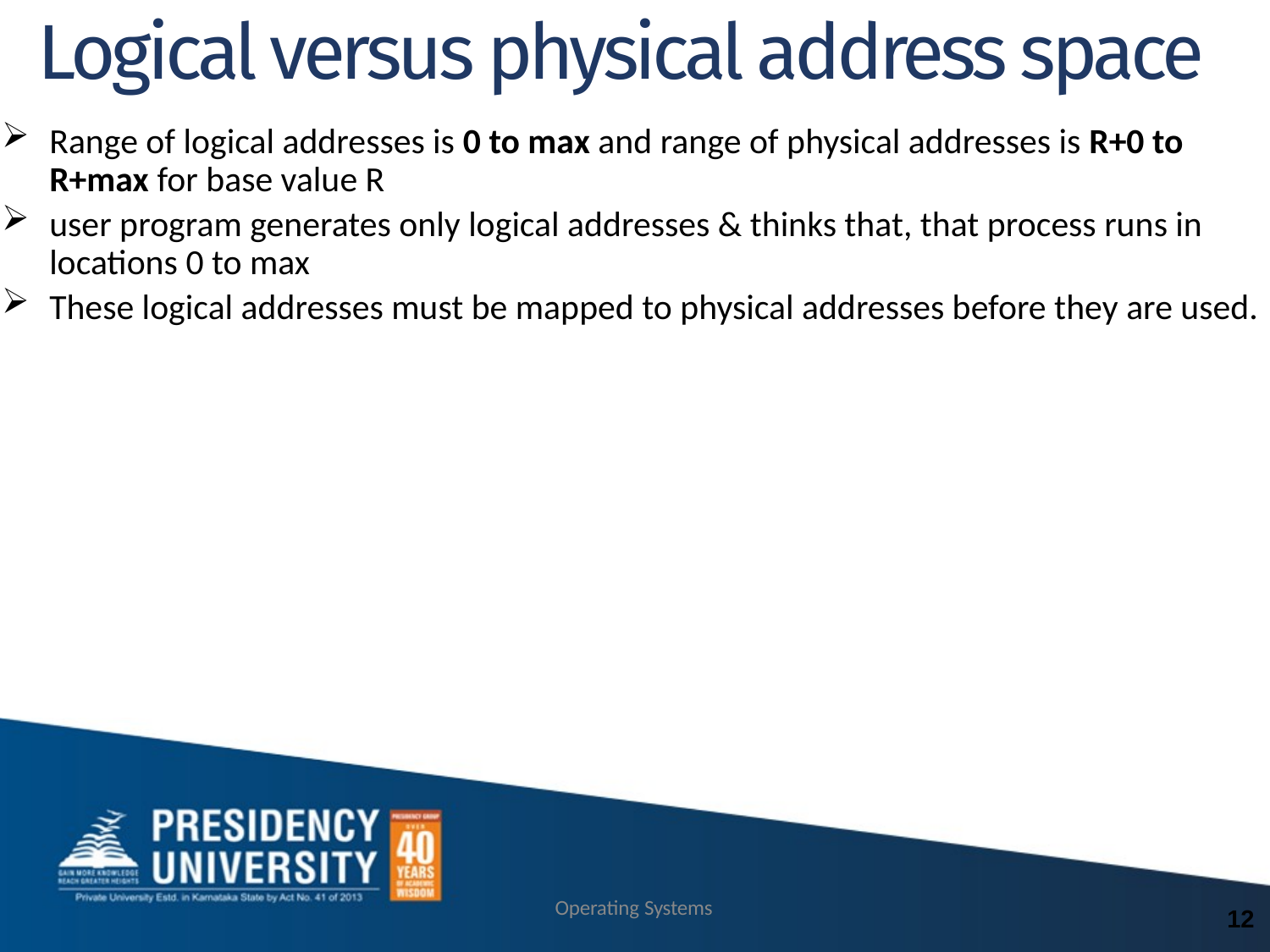

# Logical versus physical address space
Range of logical addresses is 0 to max and range of physical addresses is R+0 to R+max for base value R
user program generates only logical addresses & thinks that, that process runs in locations 0 to max
These logical addresses must be mapped to physical addresses before they are used.

Operating Systems
12